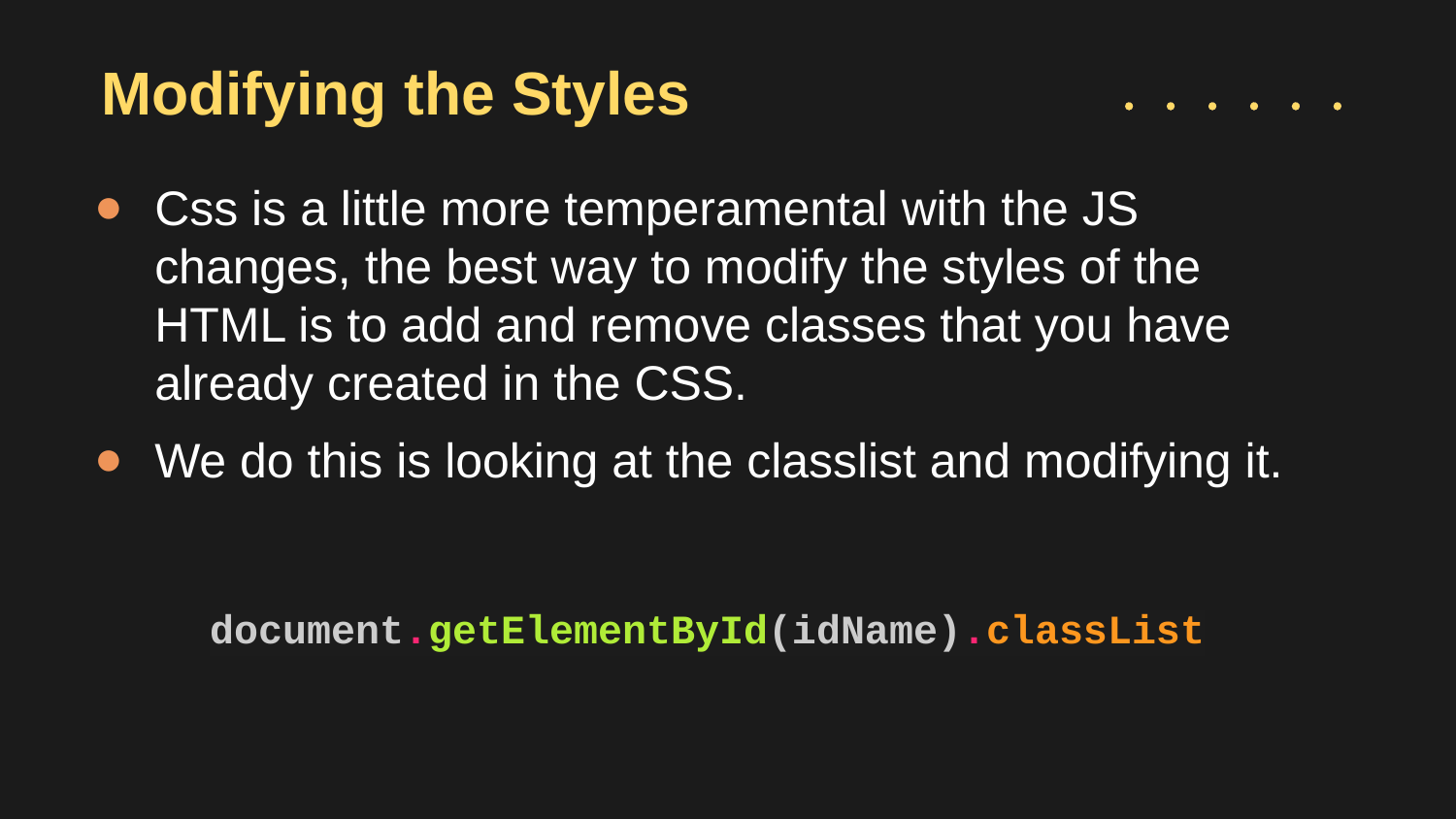

# Modifying the Styles
Css is a little more temperamental with the JS changes, the best way to modify the styles of the HTML is to add and remove classes that you have already created in the CSS.
We do this is looking at the classlist and modifying it.

document.getElementById(idName).classList